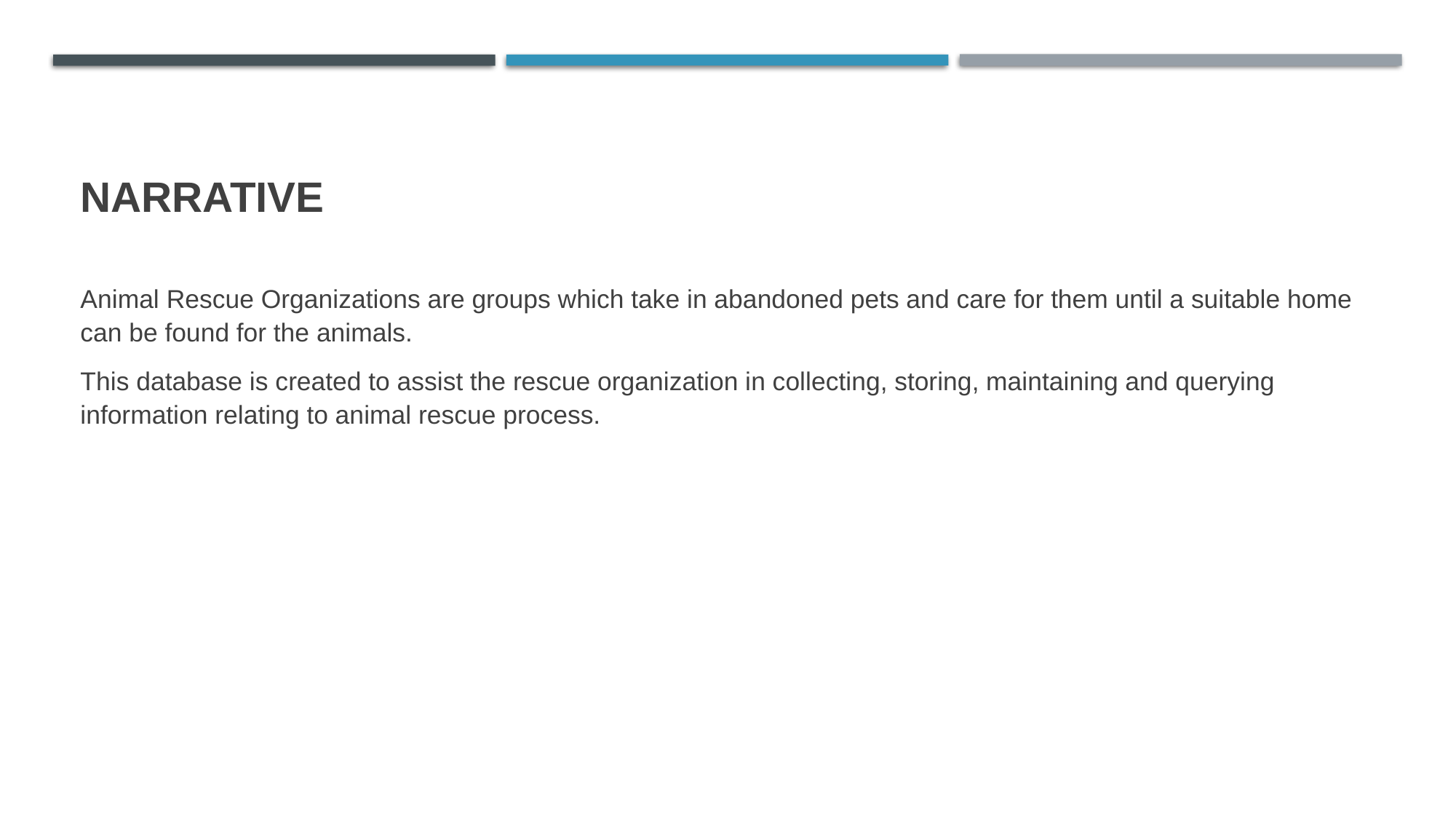

# NARRATIVE
Animal Rescue Organizations are groups which take in abandoned pets and care for them until a suitable home can be found for the animals.
This database is created to assist the rescue organization in collecting, storing, maintaining and querying information relating to animal rescue process.